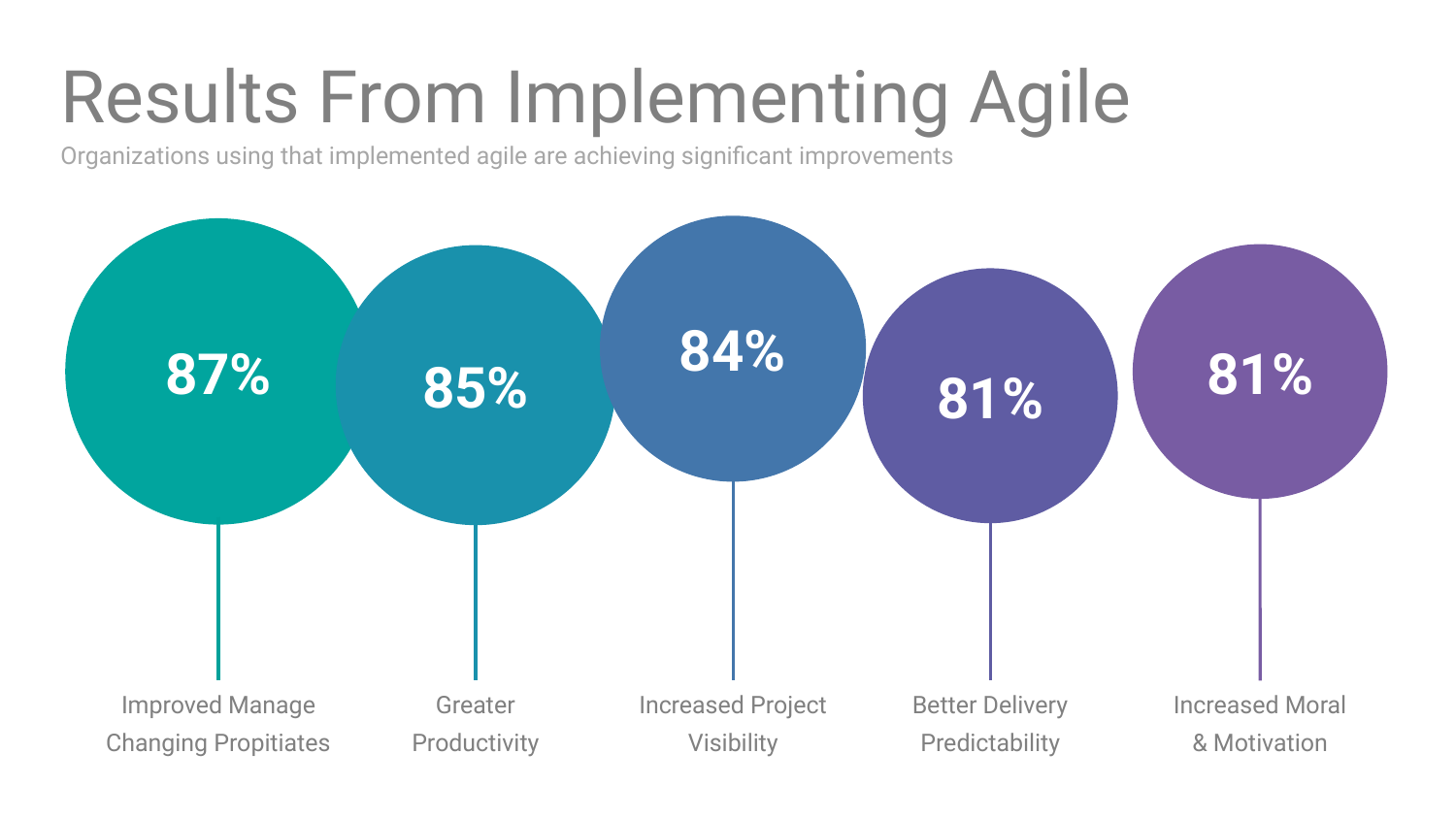

# Results From Implementing Agile
Organizations using that implemented agile are achieving significant improvements
84%
87%
81%
85%
81%
Improved Manage
Changing Propitiates
Greater
Productivity
Increased Project
Visibility
Better Delivery
Predictability
Increased Moral
& Motivation